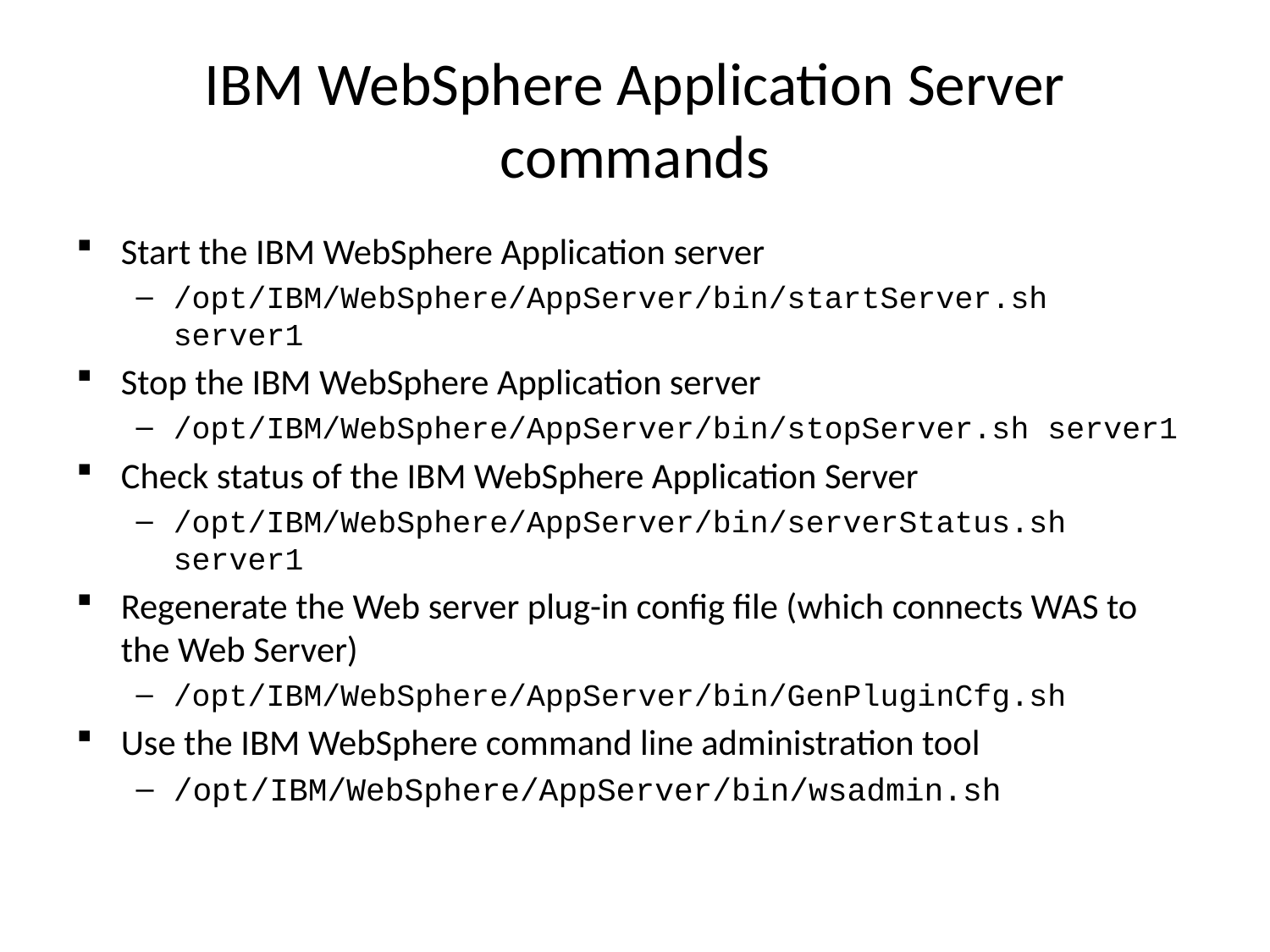

# IBM WebSphere Application Server commands
Start the IBM WebSphere Application server
/opt/IBM/WebSphere/AppServer/bin/startServer.sh server1
Stop the IBM WebSphere Application server
/opt/IBM/WebSphere/AppServer/bin/stopServer.sh server1
Check status of the IBM WebSphere Application Server
/opt/IBM/WebSphere/AppServer/bin/serverStatus.sh server1
Regenerate the Web server plug-in config file (which connects WAS to the Web Server)
/opt/IBM/WebSphere/AppServer/bin/GenPluginCfg.sh
Use the IBM WebSphere command line administration tool
/opt/IBM/WebSphere/AppServer/bin/wsadmin.sh